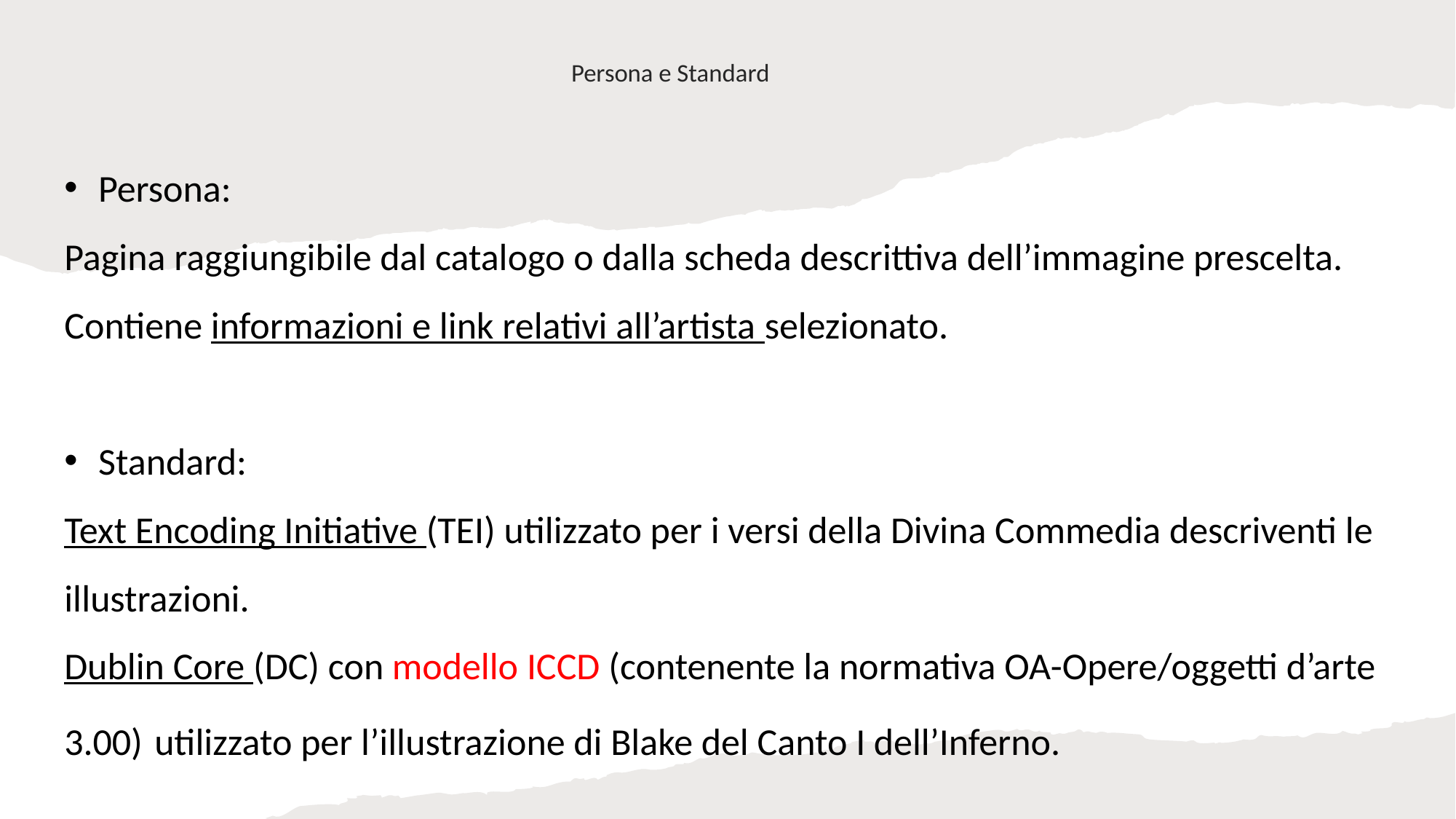

# Persona e Standard
Persona:
Pagina raggiungibile dal catalogo o dalla scheda descrittiva dell’immagine prescelta.
Contiene informazioni e link relativi all’artista selezionato.

Standard:
Text Encoding Initiative (TEI) utilizzato per i versi della Divina Commedia descriventi le illustrazioni.
Dublin Core (DC) con modello ICCD (contenente la normativa OA-Opere/oggetti d’arte 3.00) utilizzato per l’illustrazione di Blake del Canto I dell’Inferno.